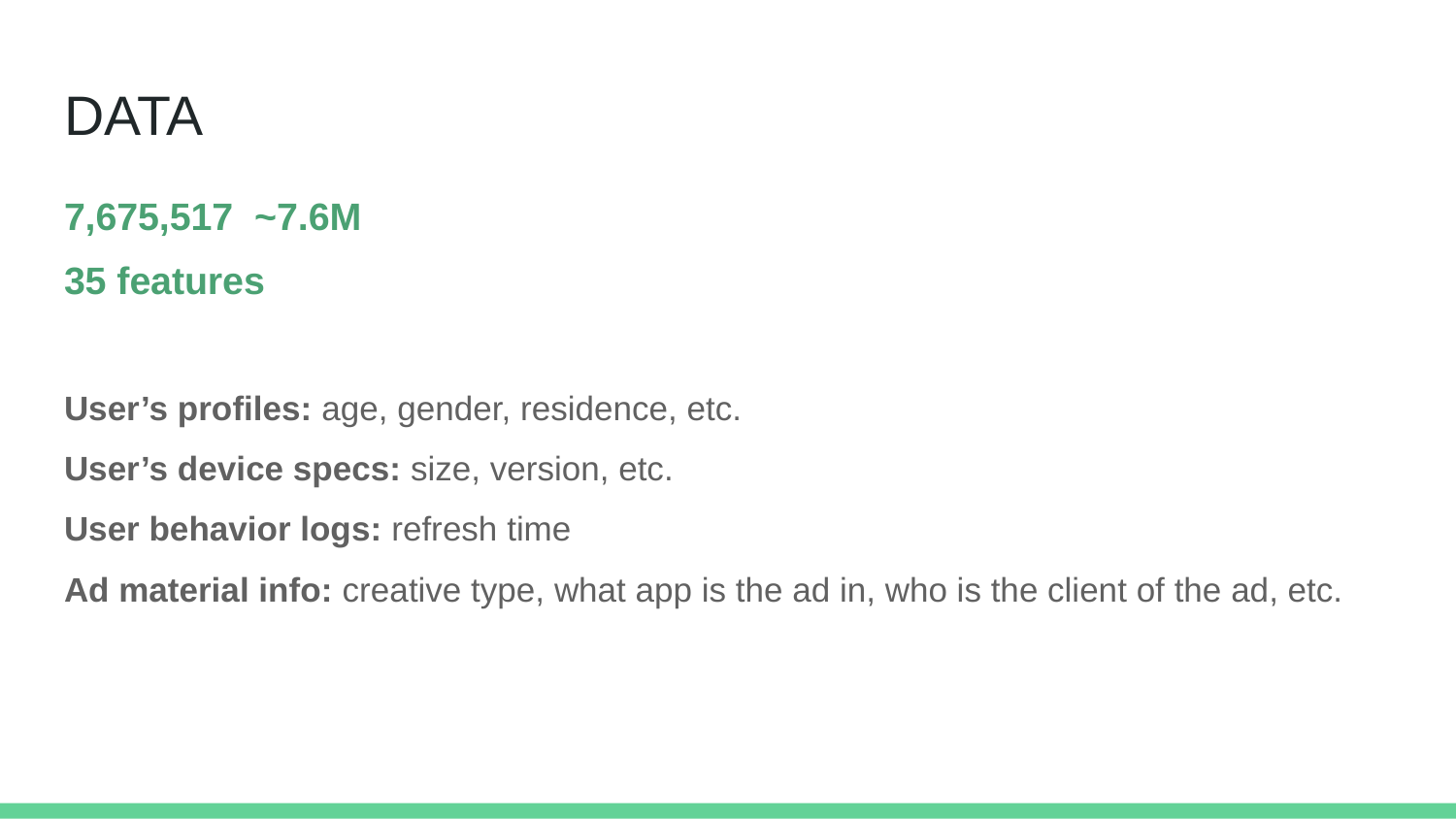

# DATA
7,675,517  ~7.6M
35 features

User’s profiles: age, gender, residence, etc.
User’s device specs: size, version, etc.
User behavior logs: refresh time
Ad material info: creative type, what app is the ad in, who is the client of the ad, etc.